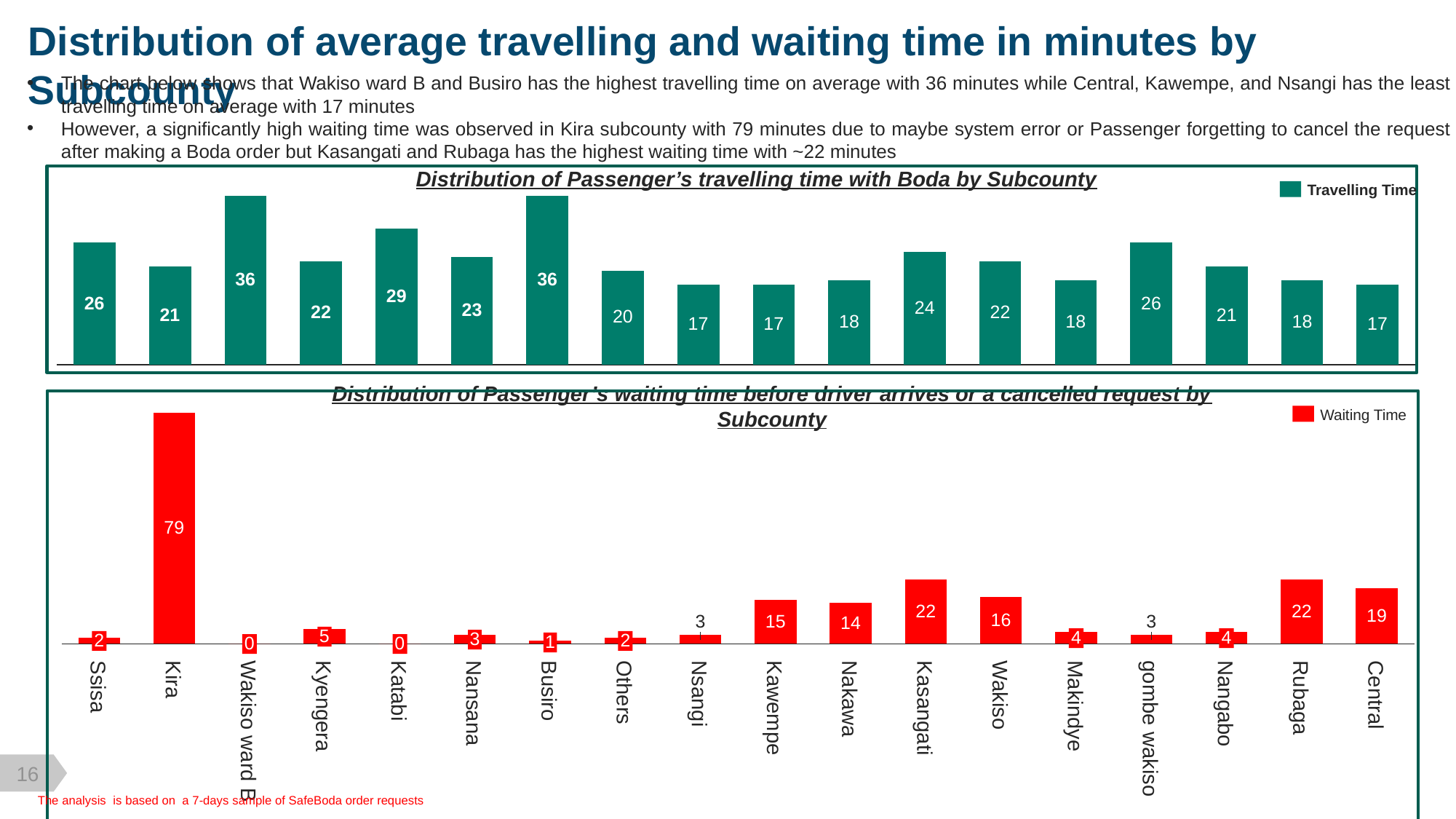

Distribution of average travelling and waiting time in minutes by Subcounty

The chart below shows that Wakiso ward B and Busiro has the highest travelling time on average with 36 minutes while Central, Kawempe, and Nsangi has the least travelling time on average with 17 minutes
However, a significantly high waiting time was observed in Kira subcounty with 79 minutes due to maybe system error or Passenger forgetting to cancel the request after making a Boda order but Kasangati and Rubaga has the highest waiting time with ~22 minutes
Distribution of Passenger’s travelling time with Boda by Subcounty

Travelling Time

### Chart

| Category |  |
|---|---|
Distribution of Passenger’s waiting time before driver arrives or a cancelled request by Subcounty

### Chart

| Category |  |
|---|---|
Waiting Time

5
4
4
3
2
2
1
0
0
Ssisa
Kira
Wakiso ward B
Kyengera
Katabi
Nansana
Busiro
Others
Nsangi
Kawempe
Nakawa
Kasangati
Wakiso
Makindye
gombe wakiso
Nangabo
Rubaga
Central
The analysis  is based on  a 7-days sample of SafeBoda order requests